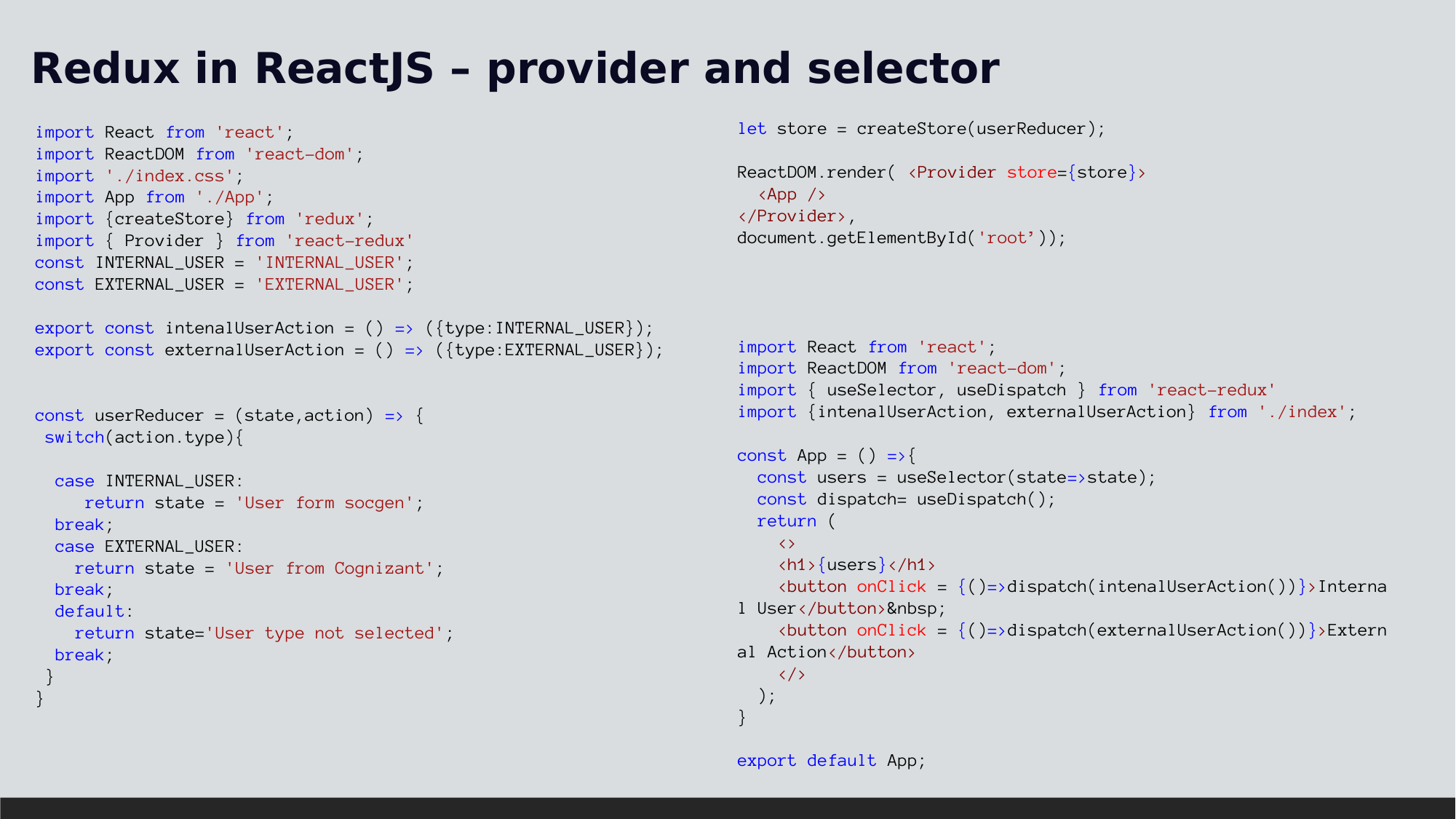

Redux in ReactJS – provider and selector
#
let store = createStore(userReducer);
ReactDOM.render( <Provider store={store}>
  <App />
</Provider>,
document.getElementById('root’));

import React from 'react';
import ReactDOM from 'react-dom';
import { useSelector, useDispatch } from 'react-redux'
import {intenalUserAction, externalUserAction} from './index';
const App = () =>{
  const users = useSelector(state=>state);
  const dispatch= useDispatch();
  return (
    <>
    <h1>{users}</h1>
    <button onClick = {()=>dispatch(intenalUserAction())}>Internal User</button>&nbsp;
    <button onClick = {()=>dispatch(externalUserAction())}>External Action</button>
    </>
  );
}
export default App;

import React from 'react';
import ReactDOM from 'react-dom';
import './index.css';
import App from './App';
import {createStore} from 'redux';
import { Provider } from 'react-redux'
const INTERNAL_USER = 'INTERNAL_USER';
const EXTERNAL_USER = 'EXTERNAL_USER';
export const intenalUserAction = () => ({type:INTERNAL_USER});
export const externalUserAction = () => ({type:EXTERNAL_USER});
const userReducer = (state,action) => {
 switch(action.type){
  case INTERNAL_USER:
     return state = 'User form socgen';
  break;
  case EXTERNAL_USER:
    return state = 'User from Cognizant';
  break;
  default:
    return state='User type not selected';
  break;
 }
}